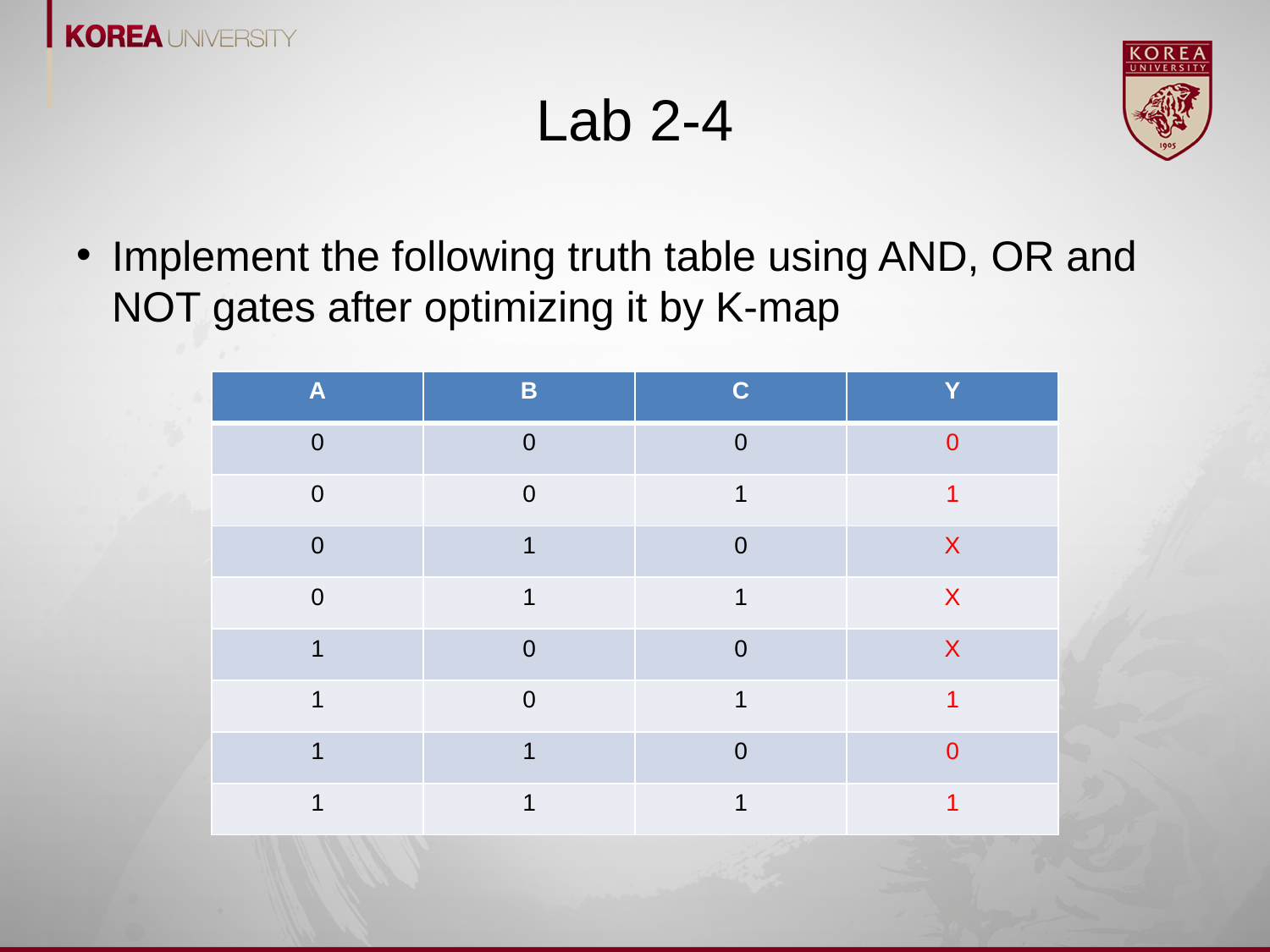

# Lab 2-4
Implement the following truth table using AND, OR and NOT gates after optimizing it by K-map
| A | B | C | Y |
| --- | --- | --- | --- |
| 0 | 0 | 0 | 0 |
| 0 | 0 | 1 | 1 |
| 0 | 1 | 0 | X |
| 0 | 1 | 1 | X |
| 1 | 0 | 0 | X |
| 1 | 0 | 1 | 1 |
| 1 | 1 | 0 | 0 |
| 1 | 1 | 1 | 1 |